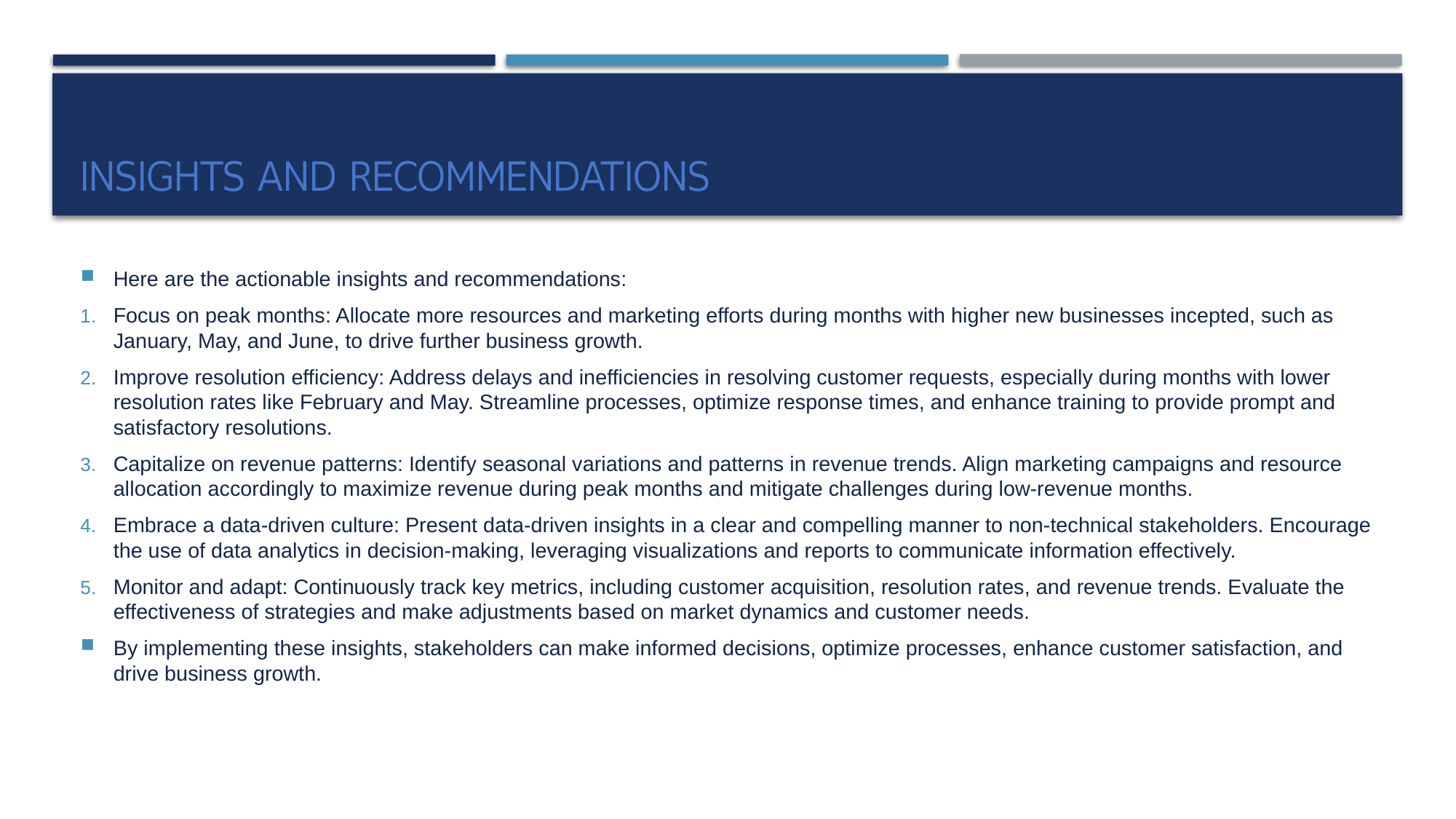

# Insights and recommendations
Here are the actionable insights and recommendations:
Focus on peak months: Allocate more resources and marketing efforts during months with higher new businesses incepted, such as January, May, and June, to drive further business growth.
Improve resolution efficiency: Address delays and inefficiencies in resolving customer requests, especially during months with lower resolution rates like February and May. Streamline processes, optimize response times, and enhance training to provide prompt and satisfactory resolutions.
Capitalize on revenue patterns: Identify seasonal variations and patterns in revenue trends. Align marketing campaigns and resource allocation accordingly to maximize revenue during peak months and mitigate challenges during low-revenue months.
Embrace a data-driven culture: Present data-driven insights in a clear and compelling manner to non-technical stakeholders. Encourage the use of data analytics in decision-making, leveraging visualizations and reports to communicate information effectively.
Monitor and adapt: Continuously track key metrics, including customer acquisition, resolution rates, and revenue trends. Evaluate the effectiveness of strategies and make adjustments based on market dynamics and customer needs.
By implementing these insights, stakeholders can make informed decisions, optimize processes, enhance customer satisfaction, and drive business growth.